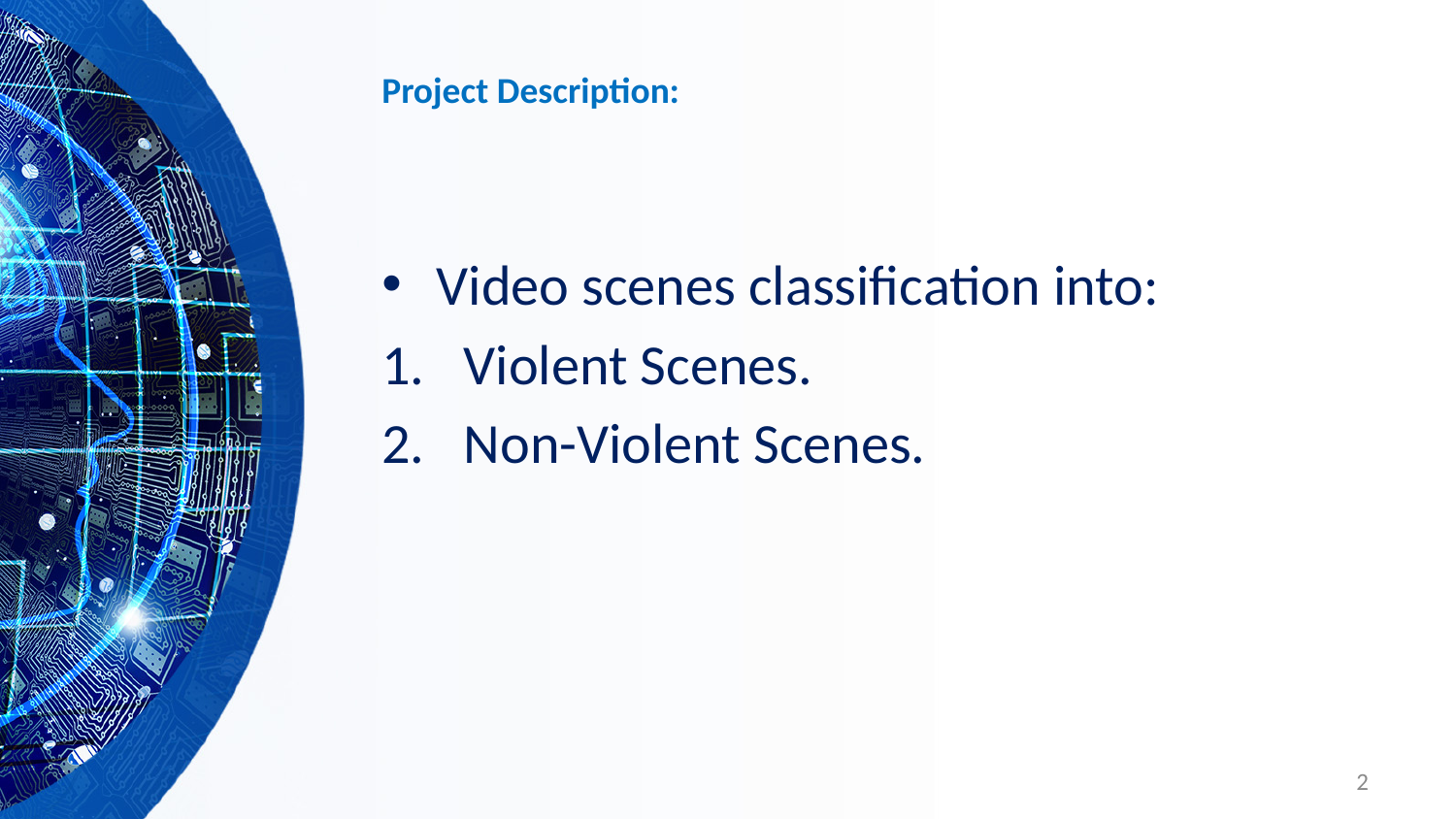

# Project Description:

Video scenes classification into:
Violent Scenes.
Non-Violent Scenes.

2